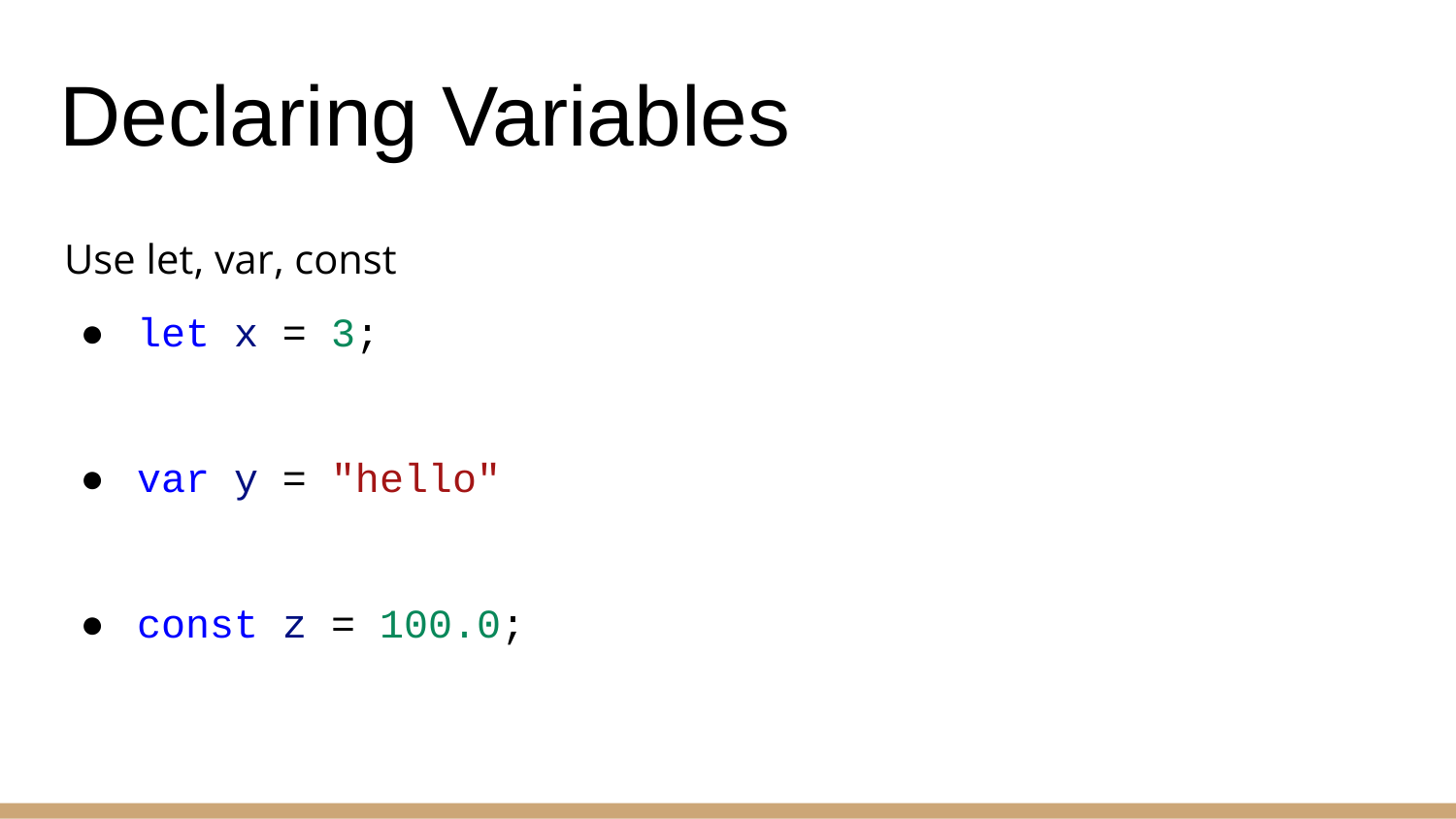

# Declaring Variables
Use let, var, const
let x = 3;

var y = "hello"

const z = 100.0;